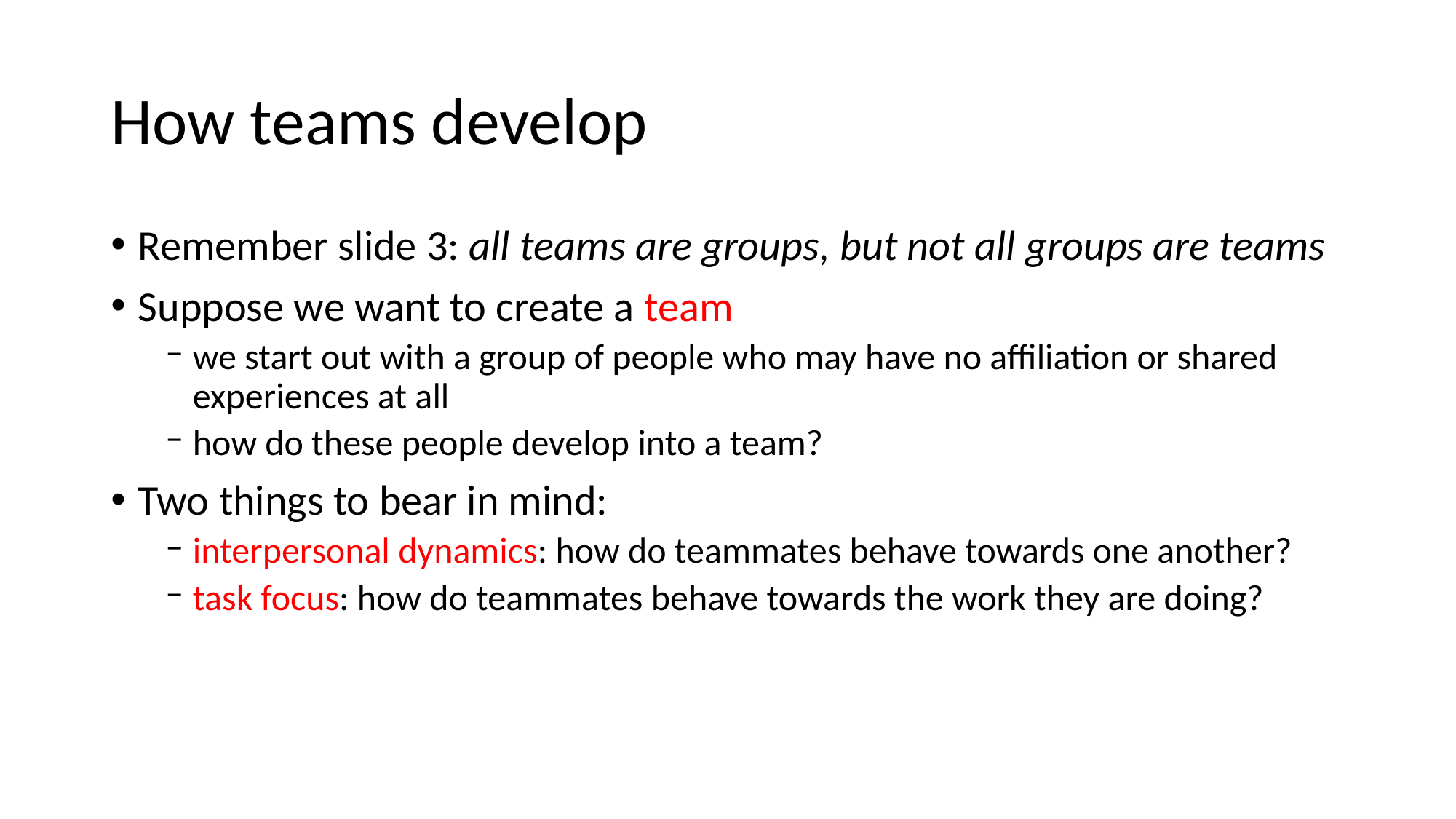

# How teams develop
Remember slide 3: all teams are groups, but not all groups are teams
Suppose we want to create a team
we start out with a group of people who may have no affiliation or shared experiences at all
how do these people develop into a team?
Two things to bear in mind:
interpersonal dynamics: how do teammates behave towards one another?
task focus: how do teammates behave towards the work they are doing?